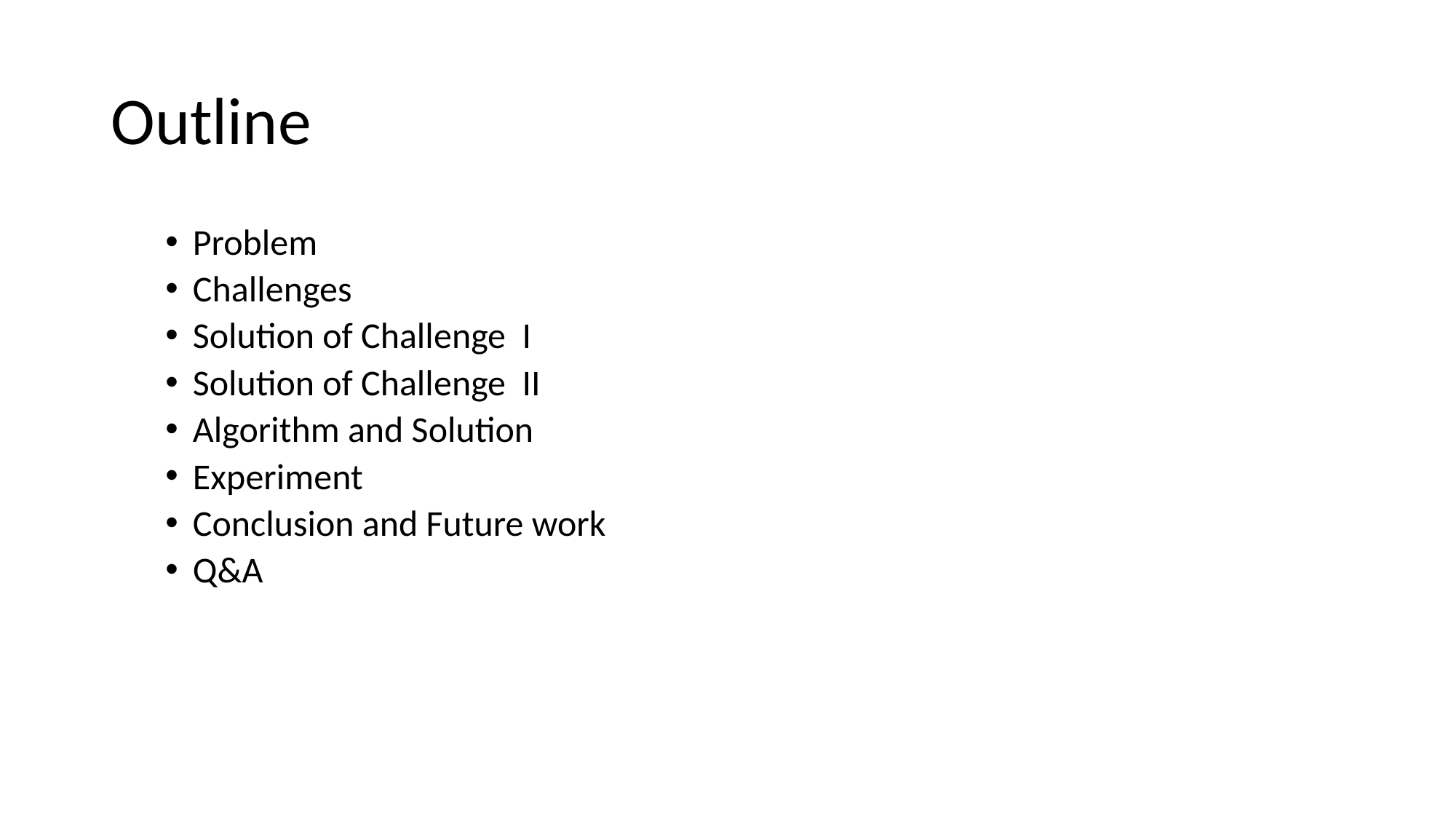

# Outline
Problem
Challenges
Solution of Challenge  I
Solution of Challenge  II
Algorithm and Solution
Experiment
Conclusion and Future work
Q&A